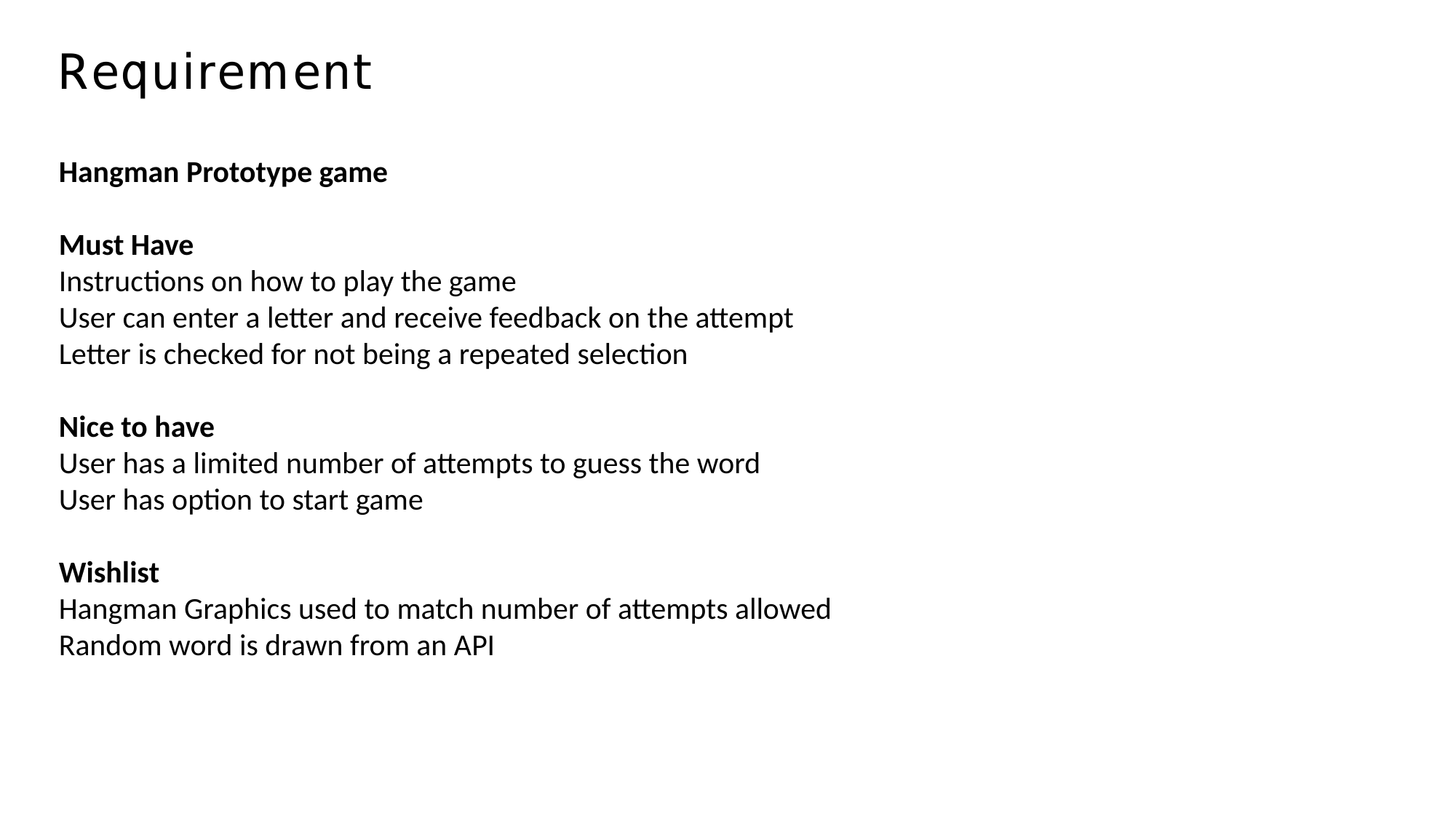

Requirement
Hangman Prototype game

Must Have
Instructions on how to play the game
User can enter a letter and receive feedback on the attempt
Letter is checked for not being a repeated selection

Nice to have
User has a limited number of attempts to guess the word
User has option to start game

Wishlist
Hangman Graphics used to match number of attempts allowed
Random word is drawn from an API